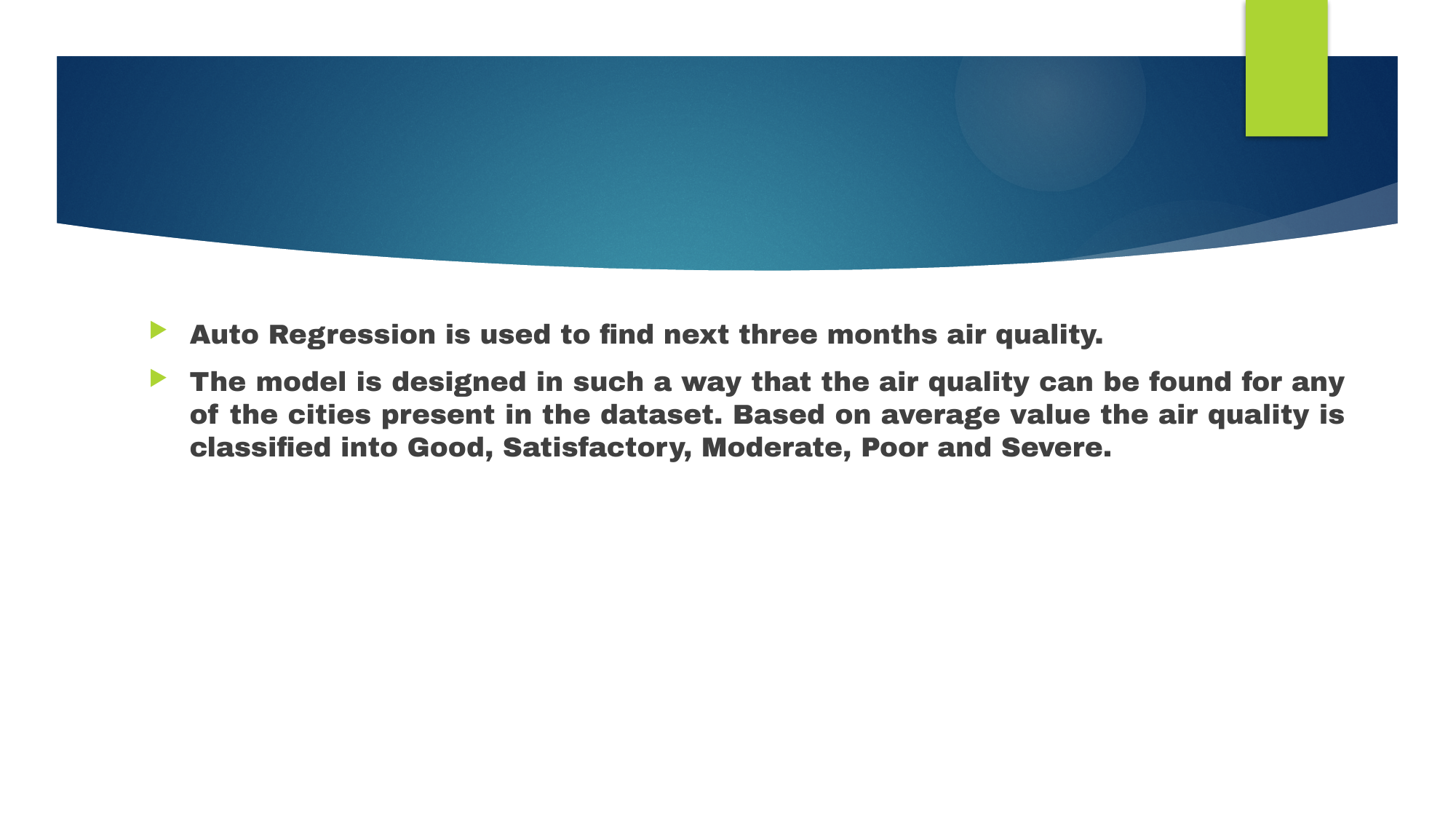

Auto Regression is used to find next three months air quality.
The model is designed in such a way that the air quality can be found for any of the cities present in the dataset. Based on average value the air quality is classified into Good, Satisfactory, Moderate, Poor and Severe.